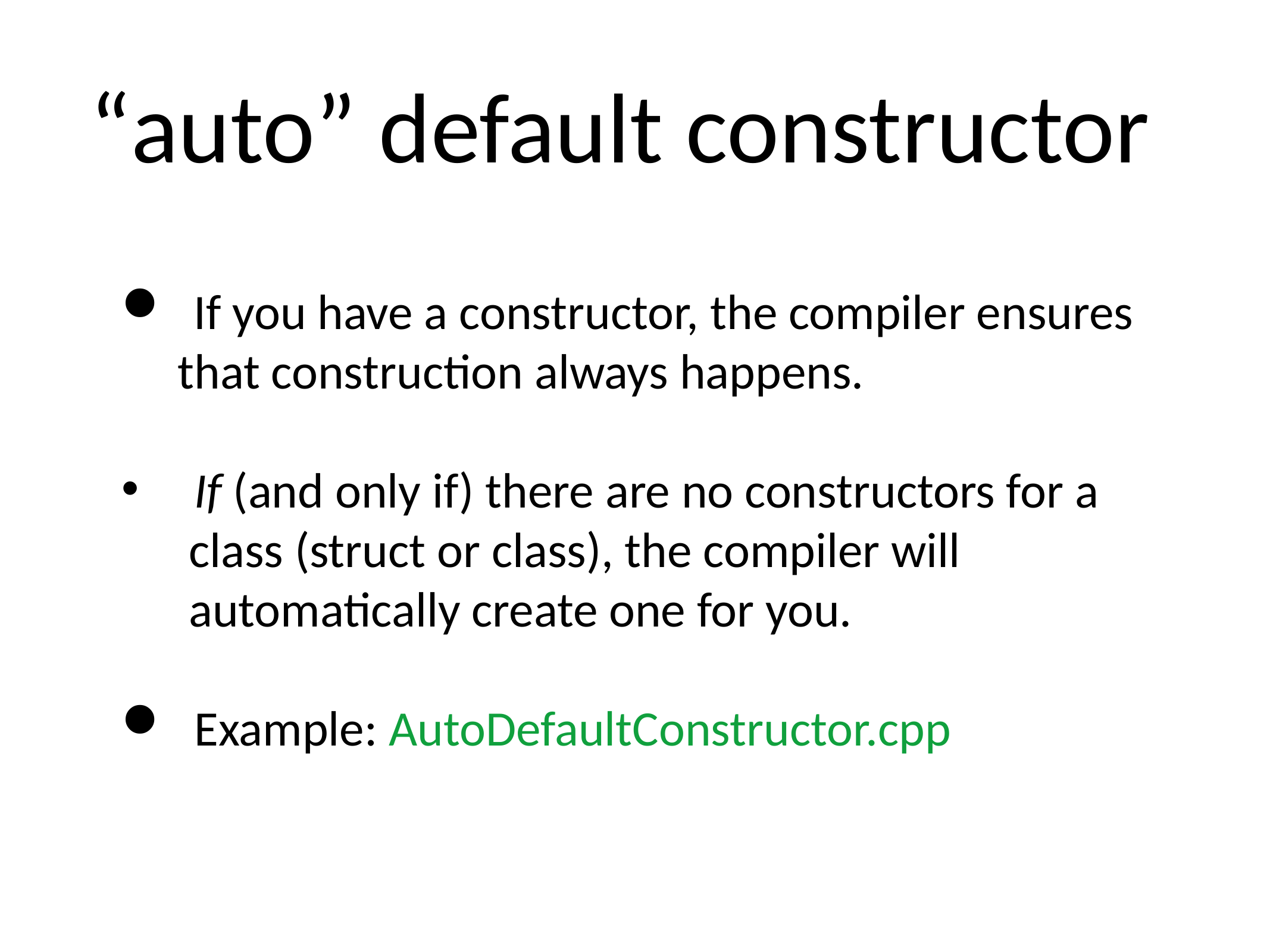

“auto” default constructor
  If you have a constructor, the compiler ensures
     that construction always happens.

If (and only if) there are no constructors for a
      class (struct or class), the compiler will
      automatically create one for you.

Example: AutoDefaultConstructor.cpp